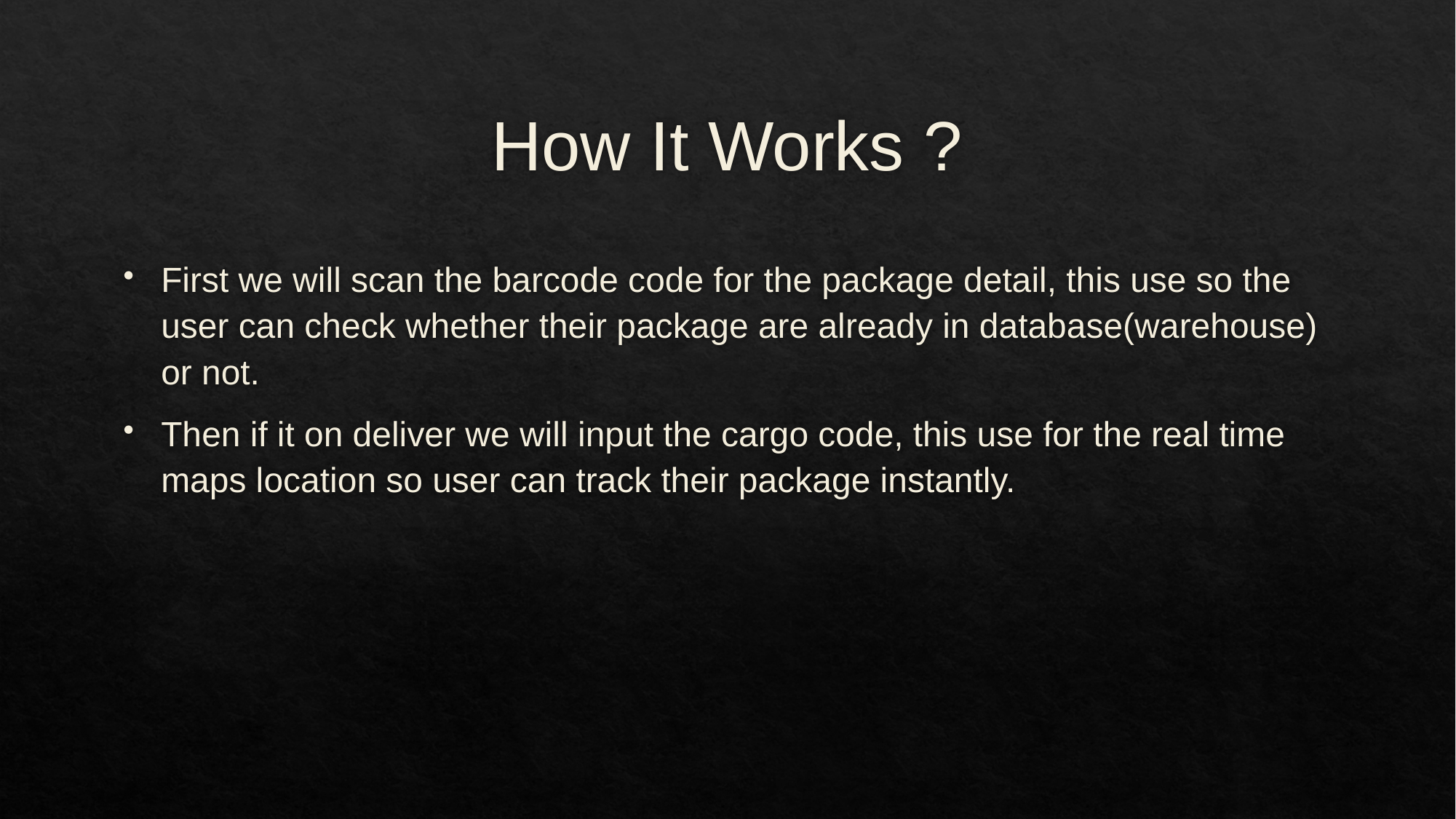

# How It Works ?
First we will scan the barcode code for the package detail, this use so the user can check whether their package are already in database(warehouse) or not.
Then if it on deliver we will input the cargo code, this use for the real time maps location so user can track their package instantly.